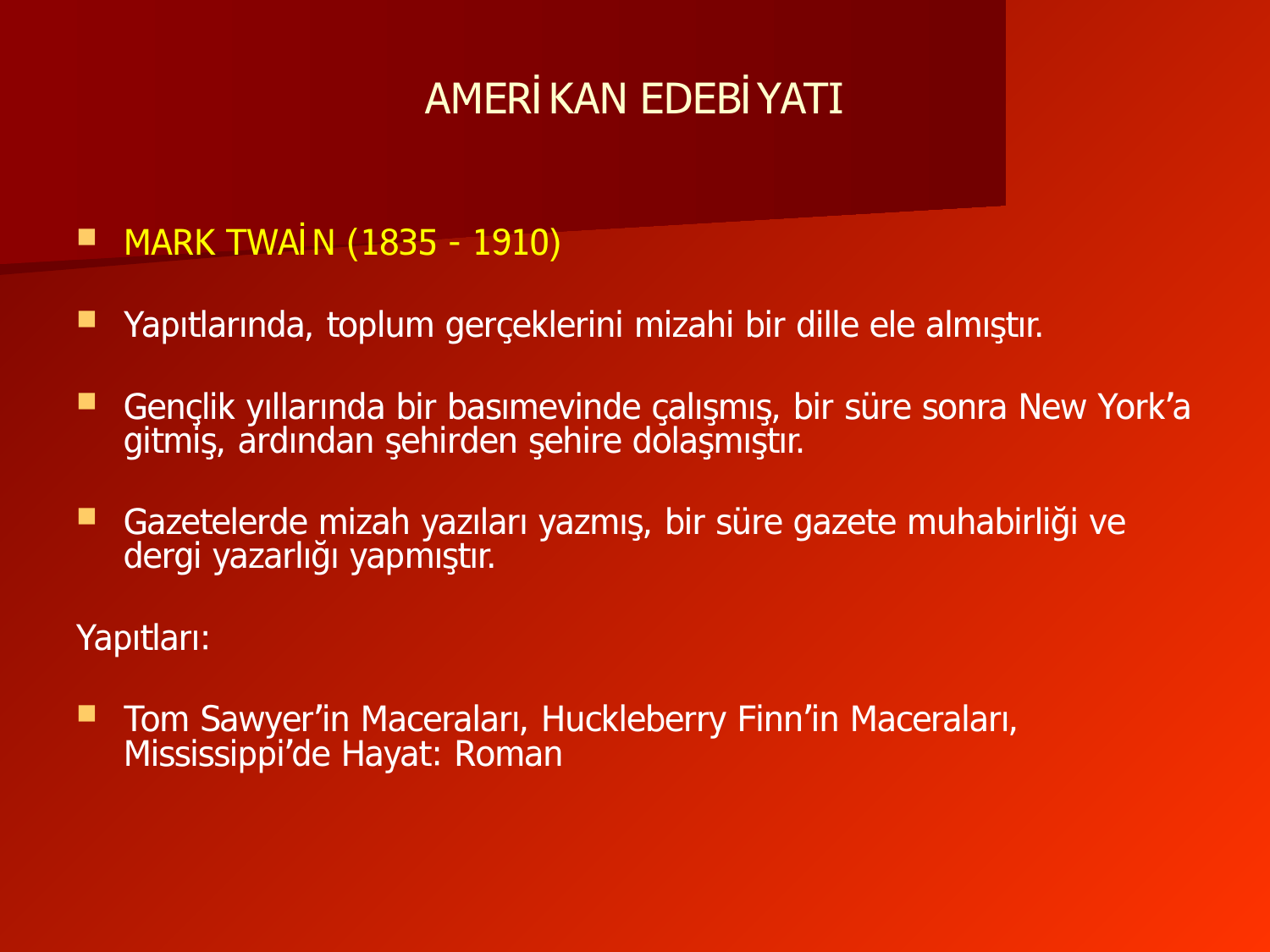

# AMERİKAN EDEBİYATI
MARK TWAİN (1835 - 1910)

Yapıtlarında, toplum gerçeklerini mizahi bir dille ele almıştır.

Gençlik yıllarında bir basımevinde çalışmış, bir süre sonra New York’a gitmiş, ardından şehirden şehire dolaşmıştır.

Gazetelerde mizah yazıları yazmış, bir süre gazete muhabirliği ve dergi yazarlığı yapmıştır.

Yapıtları:

Tom Sawyer’in Maceraları, Huckleberry Finn’in Maceraları, Mississippi’de Hayat: Roman